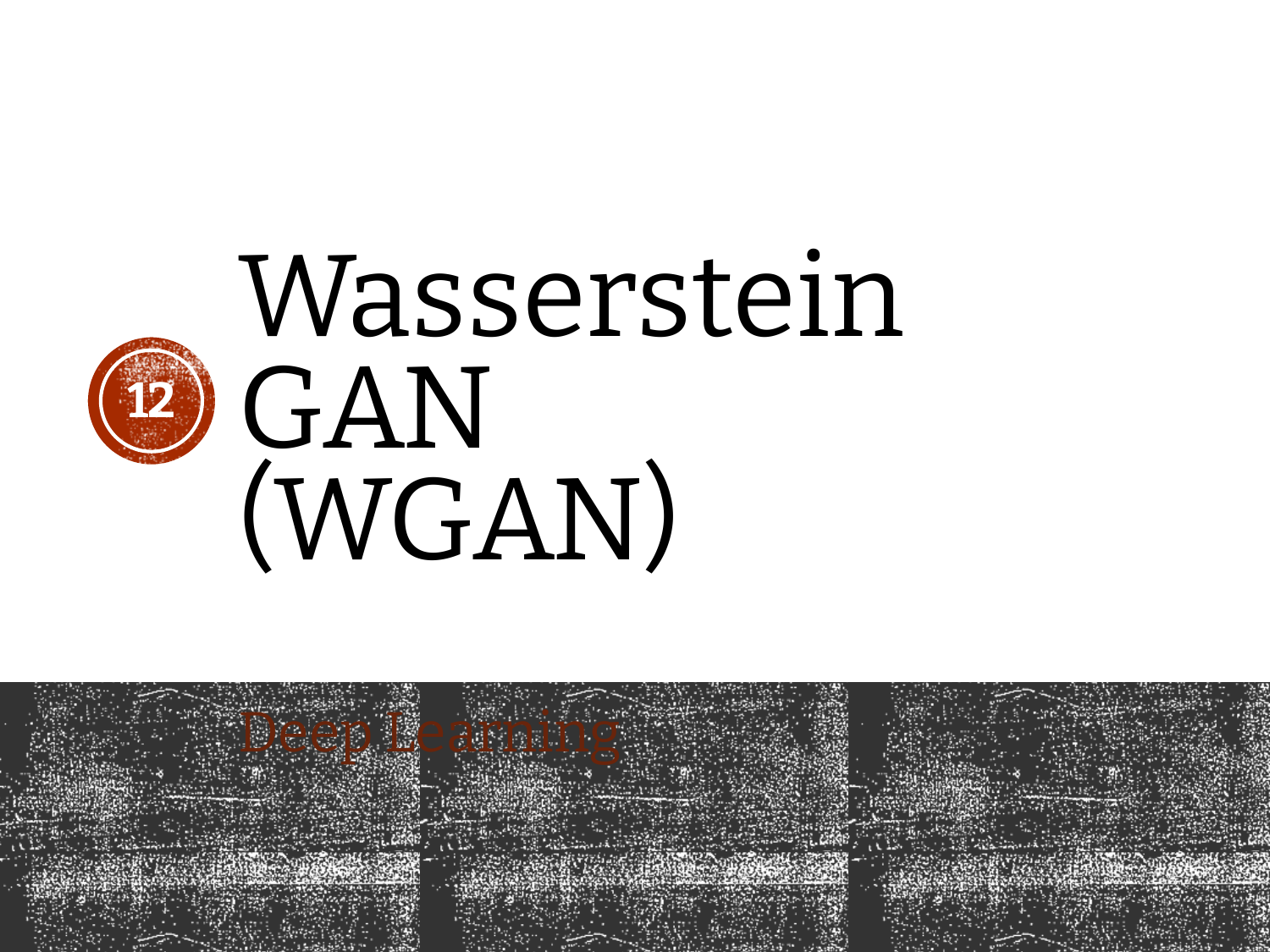

# Wasserstein GAN (WGAN)
12
Deep Learning